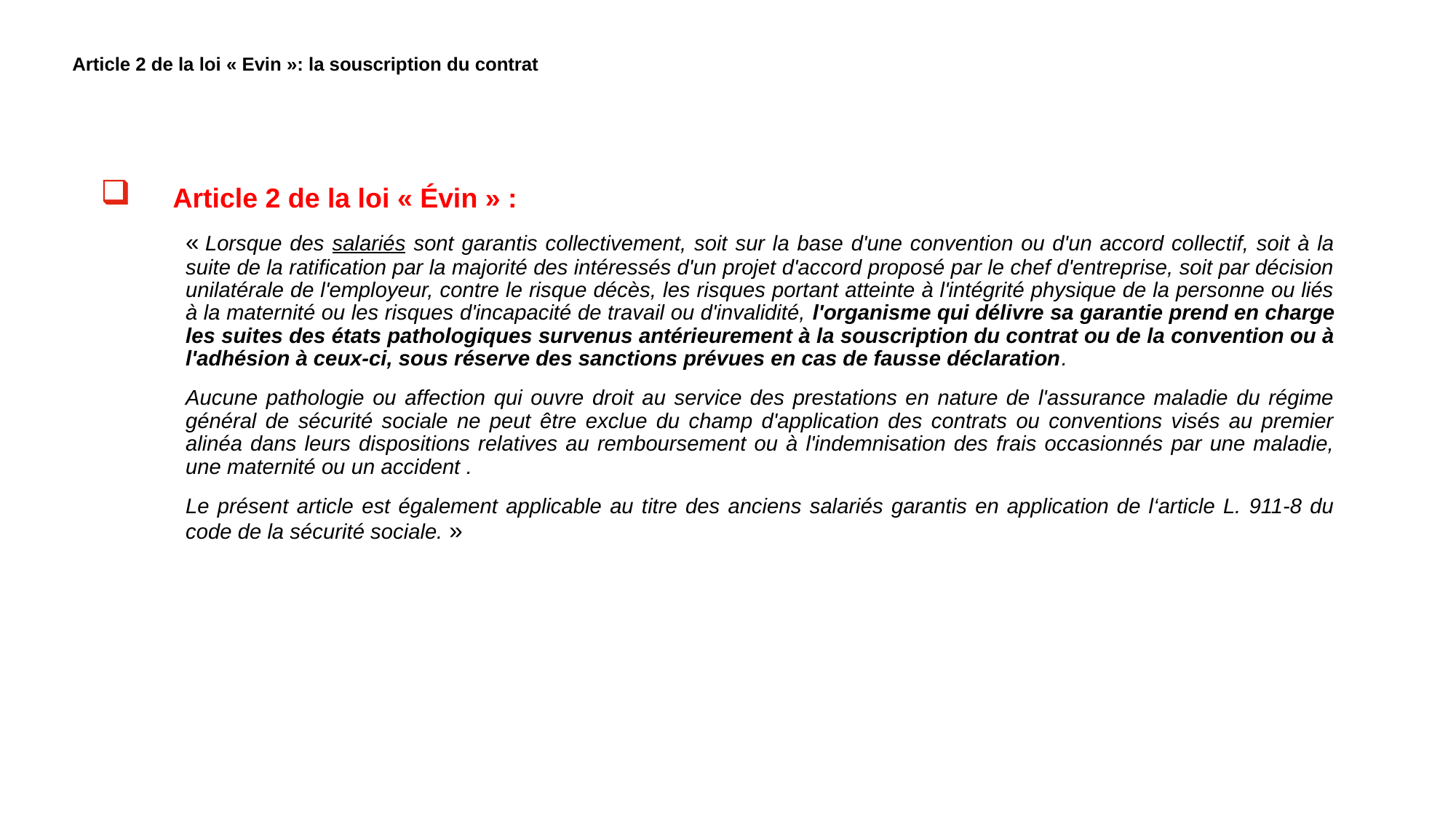

# Article 2 de la loi « Evin »: la souscription du contrat
 Article 2 de la loi « Évin » :
« Lorsque des salariés sont garantis collectivement, soit sur la base d'une convention ou d'un accord collectif, soit à la suite de la ratification par la majorité des intéressés d'un projet d'accord proposé par le chef d'entreprise, soit par décision unilatérale de l'employeur, contre le risque décès, les risques portant atteinte à l'intégrité physique de la personne ou liés à la maternité ou les risques d'incapacité de travail ou d'invalidité, l'organisme qui délivre sa garantie prend en charge les suites des états pathologiques survenus antérieurement à la souscription du contrat ou de la convention ou à l'adhésion à ceux-ci, sous réserve des sanctions prévues en cas de fausse déclaration.
Aucune pathologie ou affection qui ouvre droit au service des prestations en nature de l'assurance maladie du régime général de sécurité sociale ne peut être exclue du champ d'application des contrats ou conventions visés au premier alinéa dans leurs dispositions relatives au remboursement ou à l'indemnisation des frais occasionnés par une maladie, une maternité ou un accident .
Le présent article est également applicable au titre des anciens salariés garantis en application de l‘article L. 911-8 du code de la sécurité sociale. »

1